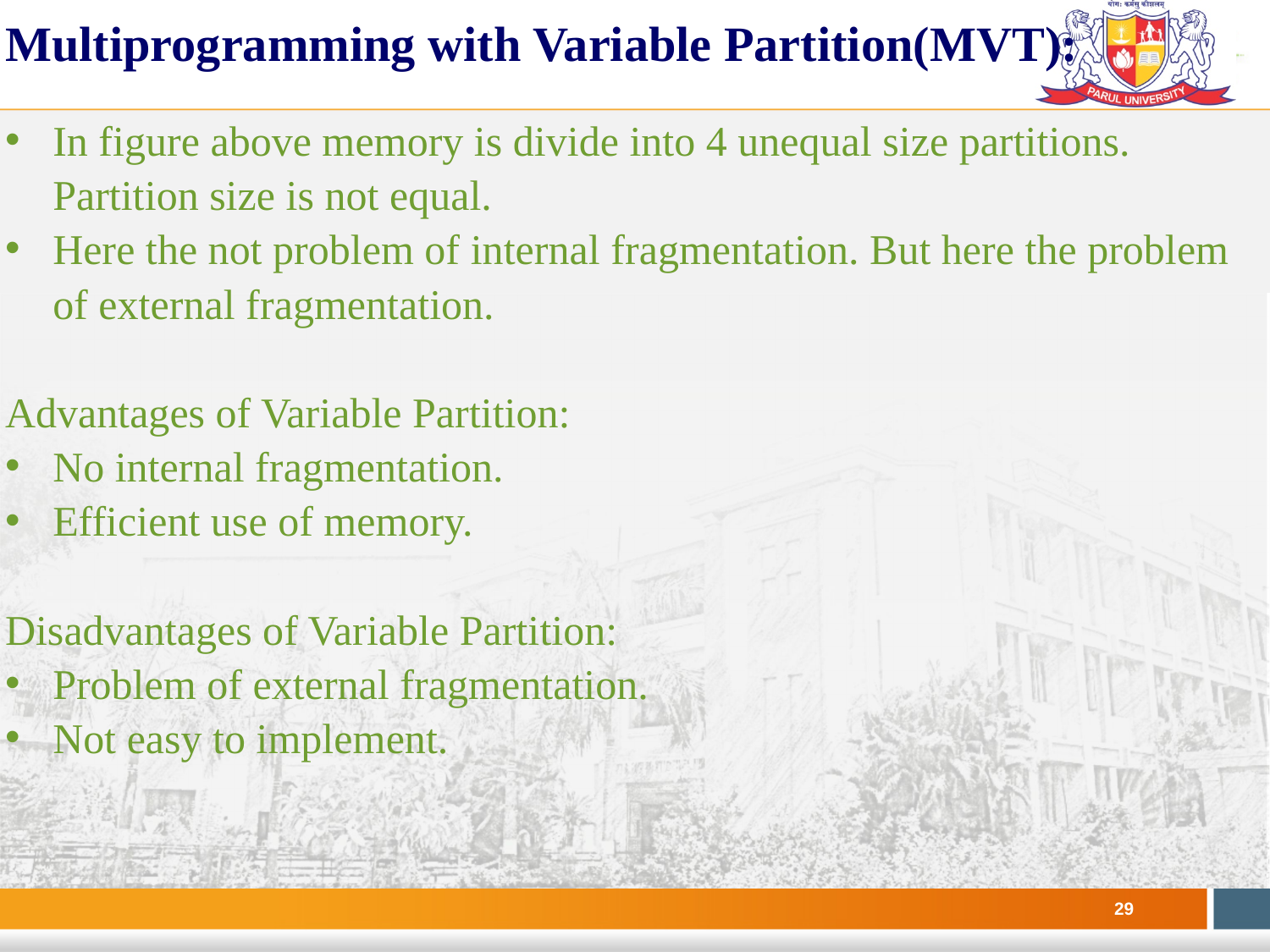

Multiprogramming with Variable Partition(MVT):

In figure above memory is divide into 4 unequal size partitions. Partition size is not equal.
Here the not problem of internal fragmentation. But here the problem of external fragmentation.

Advantages of Variable Partition:
No internal fragmentation.
Efficient use of memory.

Disadvantages of Variable Partition:
Problem of external fragmentation.
Not easy to implement.

#